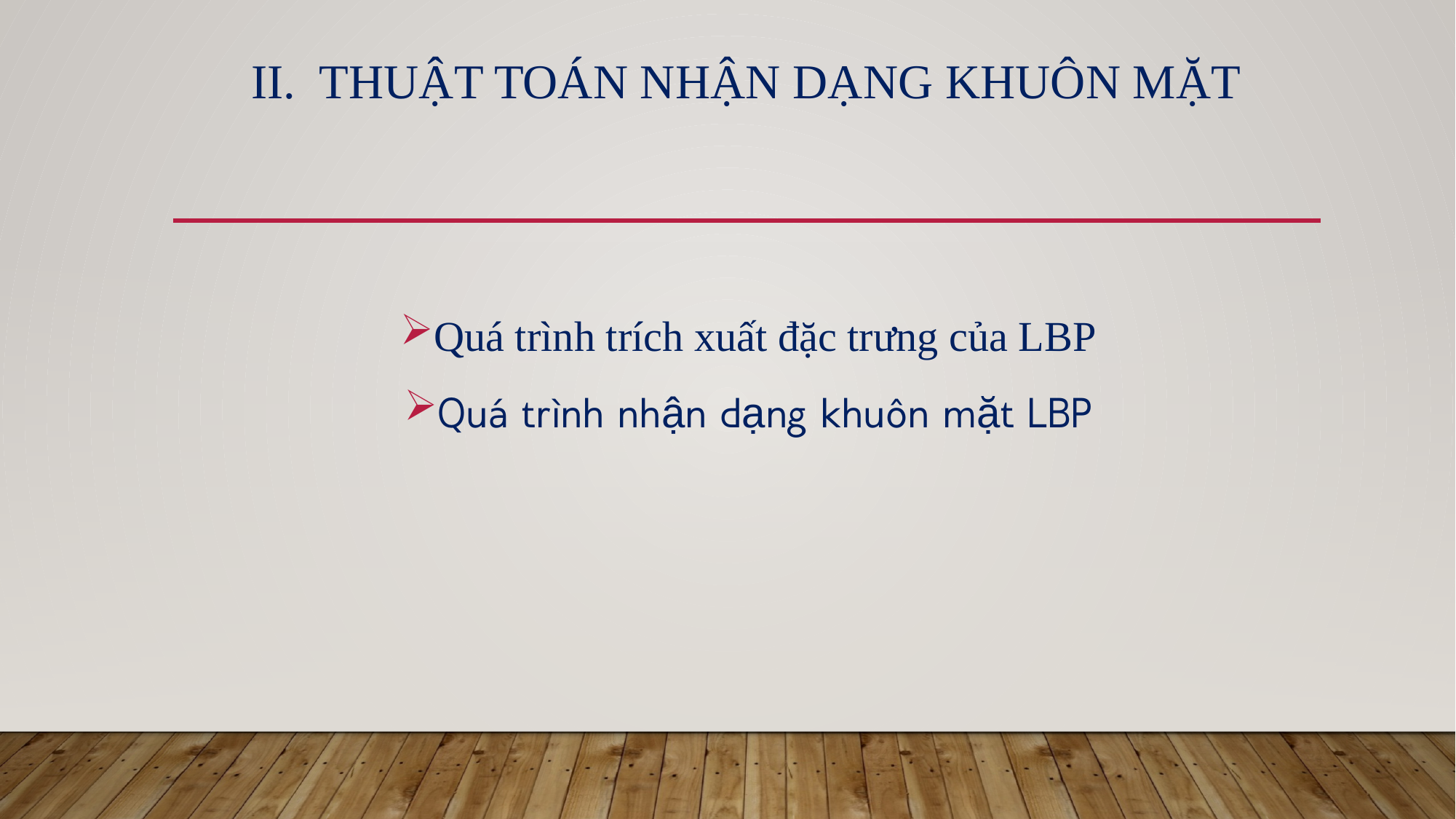

# II.  Thuật toán nhận dạng khuôn mặt
Quá trình trích xuất đặc trưng của LBP
Quá trình nhận dạng khuôn mặt LBP